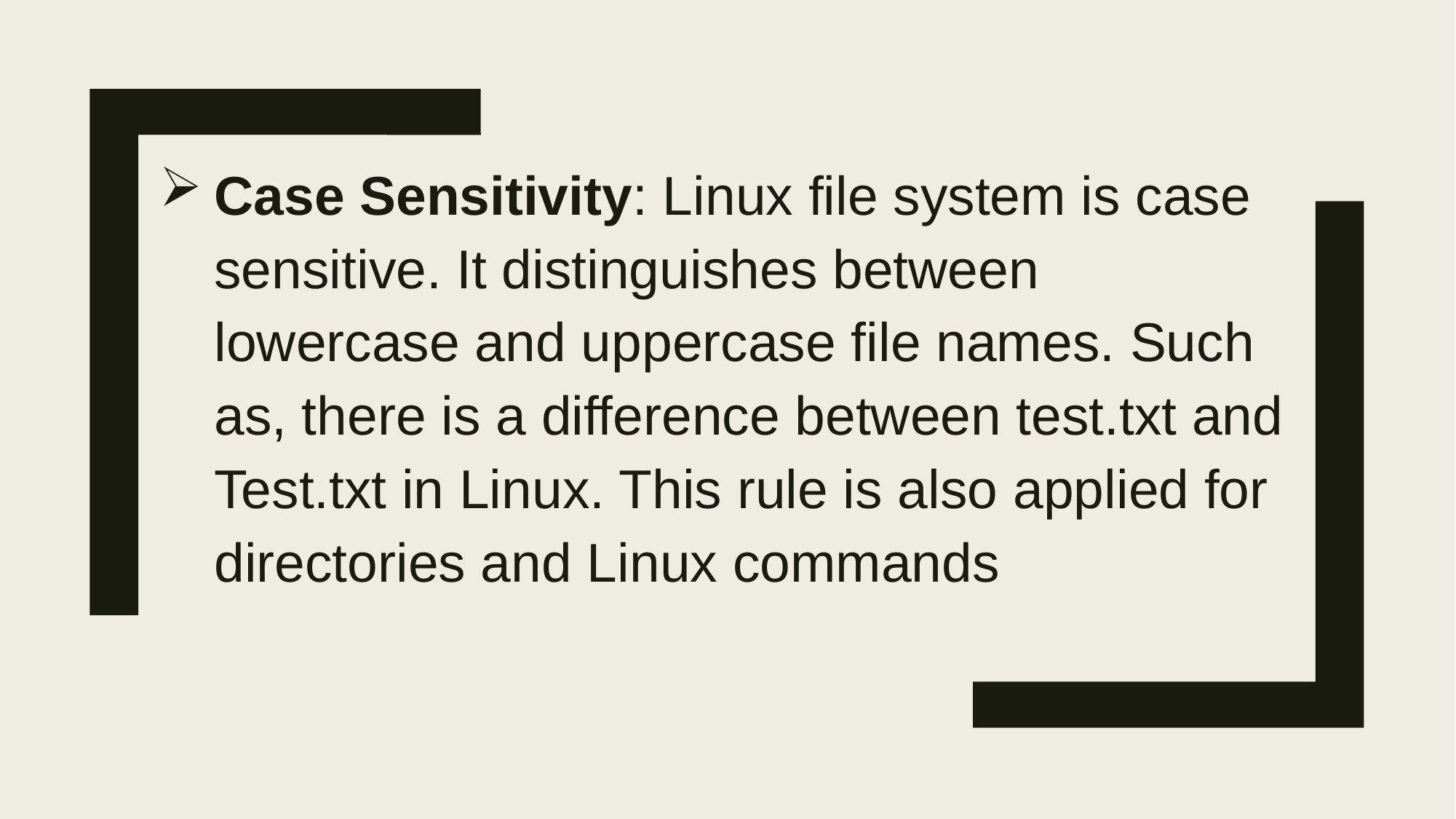

Case Sensitivity: Linux file system is case sensitive. It distinguishes between lowercase and uppercase file names. Such as, there is a difference between test.txt and Test.txt in Linux. This rule is also applied for directories and Linux commands
#